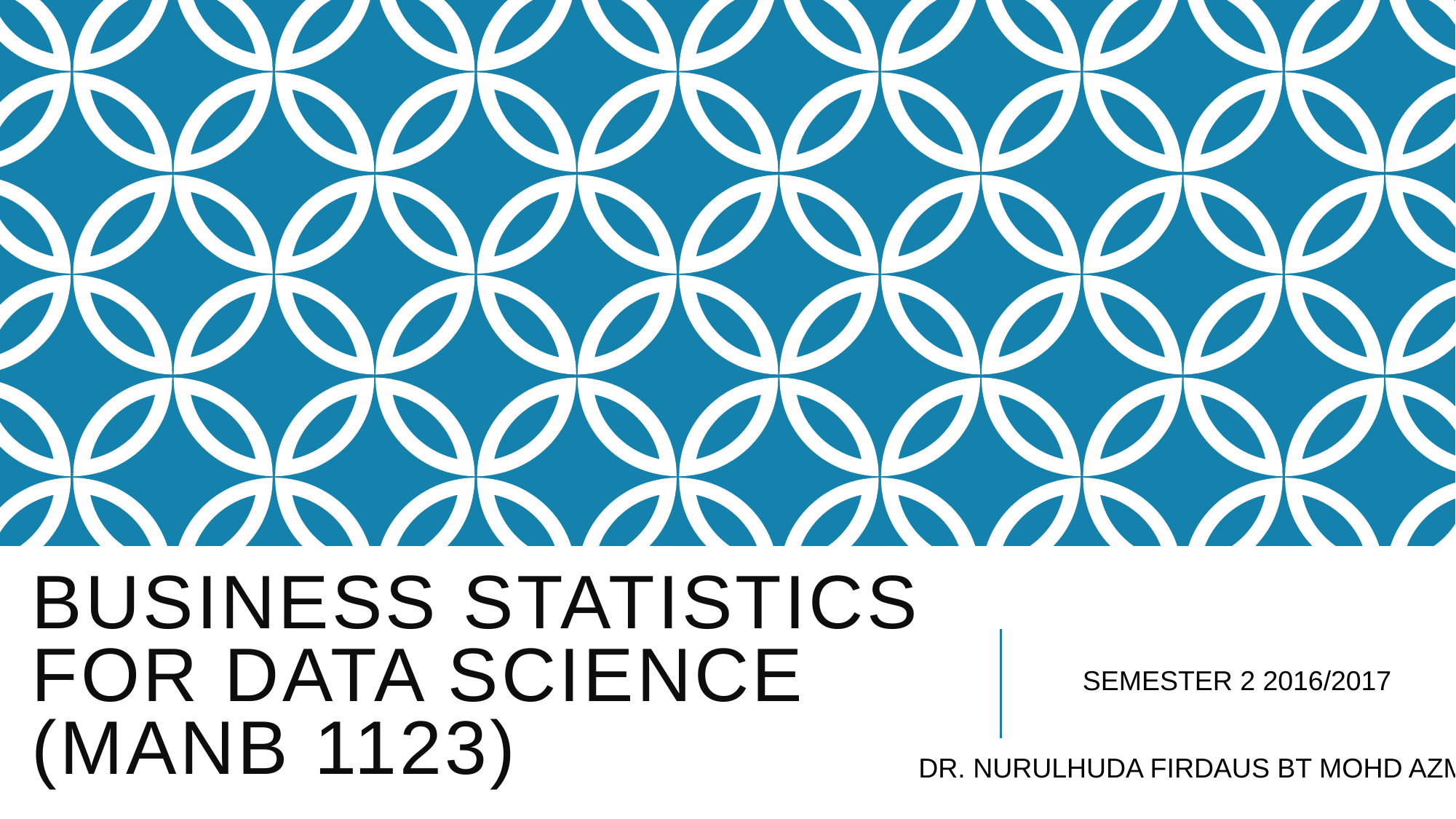

# BUSINESS STATISTICS FOR DATA SCIENCE (MANB 1123)
SEMESTER 2 2016/2017
DR. NURULHUDA FIRDAUS BT MOHD AZMI